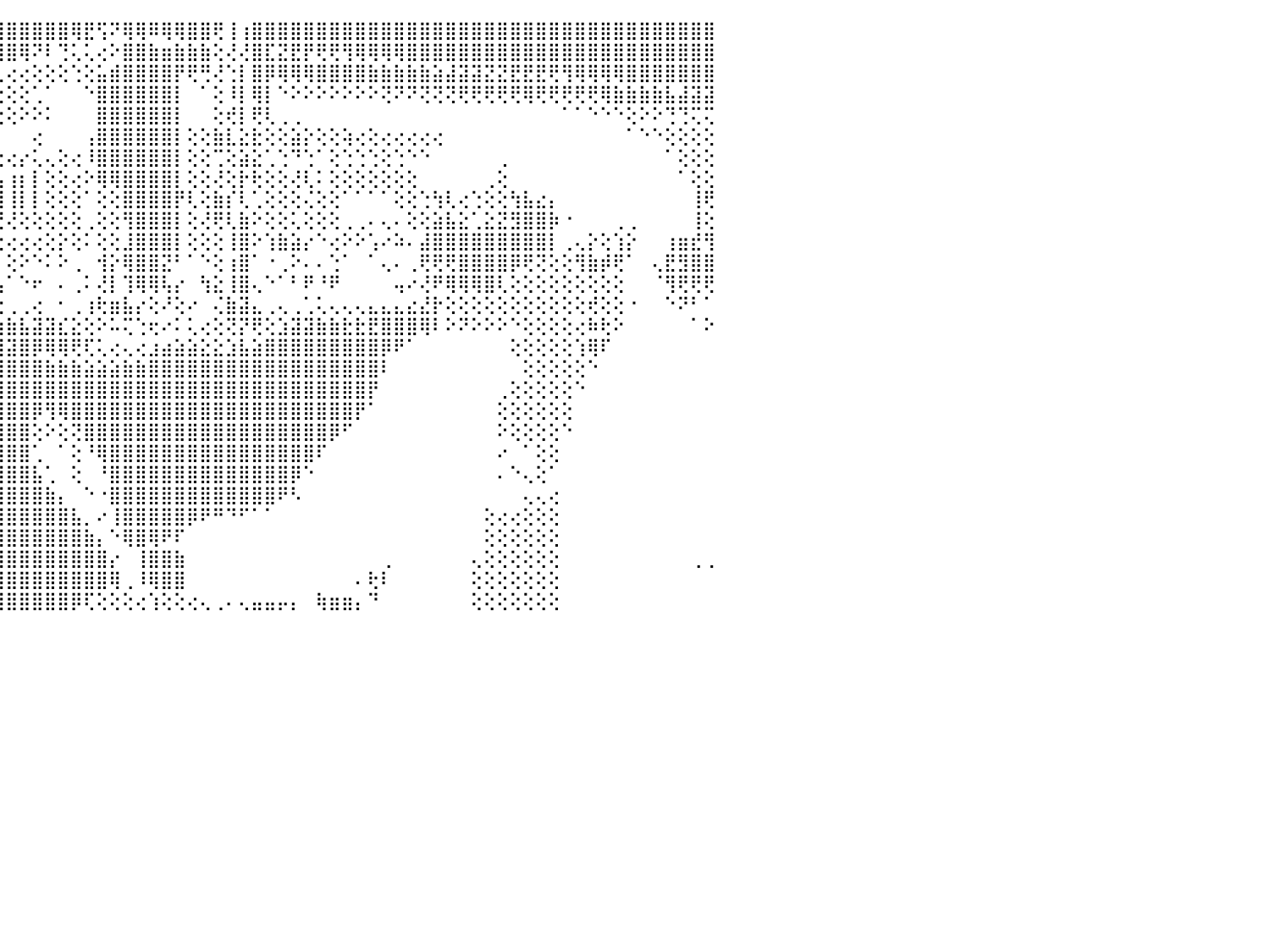

⣿⣿⣿⣿⣿⣿⣿⣿⣿⣿⣿⣟⣟⣟⣿⣿⣿⣿⣿⢿⣿⣯⢕⢅⢸⣇⣿⢇⢹⡇⡇⣇⡱⣿⣛⣹⣿⣾⣿⣼⣿⣿⡿⣿⣿⣿⣿⣿⣿⣿⢿⣟⢫⠝⢿⢿⠿⢿⢿⣿⣿⢟⢸⢰⣿⣿⣿⣿⣿⣿⣿⣿⣿⣿⣿⣿⣿⣿⣿⣿⣿⣿⣿⣿⣿⣿⣿⣿⣿⣿⣿⣿⣿⣿⣿⣿⣿⣿⣿⣿⠀
⣿⣿⣿⣿⣿⣿⣿⣿⣿⣿⣿⣿⣿⣿⣿⣿⣾⣿⣿⣿⣿⣿⡇⡱⢼⡅⣷⣧⣸⢗⣝⣵⣶⣿⣿⣿⣿⣿⡿⣿⣿⣿⣿⣿⢿⣿⢿⠝⠇⢙⢅⢅⢔⠕⣿⣿⣷⣶⣷⣷⣷⢕⢜⢜⣿⣏⣝⣟⡟⢟⢟⢻⢿⢿⢿⢿⣿⣿⣿⣿⣿⣿⣿⣿⣿⣿⣿⣿⣿⣿⣿⣿⣿⣿⣿⣿⣿⣿⣿⣿⠀
⢹⢿⣿⣿⣿⣿⣿⣿⣿⣿⣿⣿⣿⣿⣿⣿⣿⣿⣿⣿⣿⣿⡇⣟⢼⣗⣻⣷⢖⢿⣿⣿⣿⣿⣿⣿⣿⣿⢿⢟⢏⠝⢑⢝⢅⢔⢔⢕⢕⢕⢑⢕⣥⣾⣿⣿⣿⣿⡟⢟⢛⢜⢑⡇⣿⡿⢿⢿⢿⣿⣿⣿⣿⣷⣷⣷⣷⣷⣵⣼⣽⣽⣝⣝⣟⣟⣟⢟⢻⢿⢿⢿⢿⣿⣿⣿⣿⣿⣿⣿⠀
⣾⣺⣿⣿⣿⣿⣿⣿⣿⣿⣿⣻⣻⣿⢿⣿⣿⡿⢟⢝⣿⣿⣽⣷⣿⣿⡻⣿⣿⣿⣿⡿⢿⡿⠟⢟⢑⢝⢕⢔⢕⢕⢕⢕⢕⢕⢕⢁⠁⠀⠀⠑⣿⣿⣿⣿⣿⣿⡇⠀⠁⢕⠸⡇⢿⡇⠑⠕⠕⠕⠕⠕⠕⠕⢝⠝⠝⢝⢝⢝⢟⢟⢟⢟⢟⢿⢟⢟⢟⢟⢟⢿⣷⣷⣷⣷⣧⣼⣽⣽⠀
⢿⢿⣿⣿⣿⣿⣿⣿⡿⢿⢿⢿⣿⢜⢝⢝⢝⢕⠕⢕⢸⣿⣿⣿⣿⢿⢟⠟⢝⢑⢕⢅⢕⢔⢕⢕⢕⢕⢑⠑⢕⢔⢕⢕⢕⢕⠕⠕⠅⠀⠀⠀⣿⣿⣿⣿⣿⣿⡇⠀⠀⢕⢞⡇⢟⢇⢀⢀⠀⠀⠀⠀⠀⠀⠀⠀⠀⠀⠀⠀⠀⠀⠀⠀⠀⠀⠀⠀⠁⠁⠑⠑⠑⢕⠕⠕⢙⢙⢍⢍⠀
⢕⢝⢝⢟⢏⢻⢿⣿⢿⣿⣿⣿⣿⡇⢕⢕⢕⢕⢑⢕⢜⠟⢟⢕⢅⢕⢔⢕⠕⠑⢕⢕⢕⢔⠕⢕⢅⡕⢕⢕⢑⠁⠀⠀⠀⠀⠀⢔⠀⠀⠀⢠⣿⣿⣿⣿⣿⣿⡇⢕⢕⣷⣇⣕⣗⢕⢕⣵⡕⢕⢕⢵⢔⢕⢔⢔⢔⢔⢔⠀⠀⠀⠀⠀⠀⠀⠀⠀⠀⠀⠀⠀⠀⠁⠑⠑⢕⢕⢕⢕⠀
⢇⢕⢜⢕⢕⢕⢕⡕⢜⢝⢟⢻⣿⣧⢕⢕⠁⠕⢁⠱⢕⢑⠑⢕⢕⢑⢕⢕⢕⢄⠀⠀⠀⠀⢀⠀⢸⣿⣷⡵⢕⢄⢀⢄⢔⢔⡔⢅⢄⢕⢔⠸⣿⣿⣿⣿⣿⣿⡇⢕⢕⢉⢕⣵⣕⢁⢑⠙⢑⠁⢕⢑⢑⢑⢕⢑⠑⠑⠀⠀⠀⠀⠀⢀⠀⠀⠀⠀⠀⠀⠀⠀⠀⠀⠀⠀⠁⢕⢕⢕⠀
⢝⢕⡕⢕⢕⢕⢱⢕⢕⢕⢕⢕⢕⢺⣷⢱⢗⢇⢅⢔⢕⢕⢔⢕⢕⢕⢜⢕⢕⢕⢠⢄⢔⢕⢸⠗⢌⢿⣿⡇⢕⢁⢀⢄⢠⢰⡆⡇⢕⢕⢔⠕⢿⢿⣿⣿⣿⣿⡇⢕⢕⢜⢕⡗⢗⢕⢕⢜⢇⠅⢕⢕⢕⢕⢕⢕⢕⠀⠀⠀⠀⠀⢀⢕⠀⠀⠀⠀⠀⠀⠀⠀⠀⠀⠀⠀⠀⠁⢕⢕⠀
⢕⢕⡇⢕⢱⢷⢷⠷⢷⢷⢷⢷⣿⣿⣿⢿⢷⢷⢇⢕⢕⢕⢕⢐⣷⡇⢕⢕⢕⢕⢔⢐⢔⢕⢕⠀⢕⢜⣟⣕⢕⠕⢅⢕⢸⢸⡇⡇⢕⢕⢕⠁⢕⢕⣿⣿⣿⣿⡟⢇⢕⣷⡎⢇⢁⢕⢕⢕⢌⢕⢕⠁⠁⠁⠁⢕⢕⢑⢳⢇⢔⢑⢕⢕⢳⣧⣔⡄⠀⠀⠀⠀⠀⠀⠀⠀⠀⠀⢸⢟⠀
⣕⢕⡇⢕⣕⢱⣕⣹⡕⢕⣕⣕⣱⣵⣧⡵⣷⡕⢕⢕⣵⢕⠗⠺⠿⠿⢇⣕⣵⣵⣕⣱⣕⣱⣕⣀⣕⢕⢿⠿⢕⠀⢕⢕⢜⢜⢕⢕⢕⢕⢕⢀⢕⢕⢻⣿⣿⣿⡇⢕⢜⢟⢇⣷⠕⢕⢕⢅⢕⢕⢕⢀⢀⠄⢄⠄⢕⢕⣵⣧⣕⢁⣕⣝⣻⣿⣿⡷⠐⠀⠀⠀⢀⢀⠀⠀⠀⠀⢸⢕⠀
⢝⡕⠸⢞⢎⠝⣟⡿⢿⣷⣿⢳⢯⠱⠕⢁⢀⣡⢕⣔⢕⢸⠕⢕⣅⢔⢕⢕⢕⣱⡿⡇⢔⢄⠀⠀⠀⠑⢕⢕⢕⠔⠑⢕⢔⢔⢔⢔⢕⡕⢕⠅⢕⢕⣸⣿⣿⣿⡇⢕⢕⢕⢸⣿⠕⢱⣷⣵⡔⠑⢔⠕⠕⢡⠔⠵⠄⣼⣿⣿⣿⣿⣿⣿⣿⣿⣿⡇⢀⢄⡕⢕⢱⡕⠀⠀⢰⣶⣞⢻⠀
⣿⣷⣴⣥⣕⣀⢝⠙⠋⠕⠕⠕⠁⠀⠀⠁⠌⢝⢁⢅⠄⣐⢔⢾⣷⣿⣿⣿⣿⣿⣷⣿⣵⣿⣿⣷⣿⣧⣵⡕⢕⣄⢸⣿⡇⢕⠕⠑⠅⠕⢀⠀⢺⡕⢿⣿⣿⣝⠃⠁⠑⢕⢰⣿⠁⠐⢀⠕⠄⠄⢑⠁⠀⠁⢄⠄⢀⢟⢟⢟⣿⣿⣿⣿⡿⢟⢝⢕⢕⢻⣷⡾⢟⠁⠀⢄⣟⣻⣿⣿⠀
⣿⣿⣿⣿⡿⣿⣿⢿⢷⡷⣦⢤⣄⣄⣀⢀⢀⢔⠑⢑⢕⠑⢑⠀⢻⢿⢿⠃⠘⠿⠿⢿⢿⢿⢿⢿⠿⠿⠿⢇⢕⠁⠗⠙⣣⠁⠑⠖⠀⠄⢀⠅⢜⡇⢹⢿⢿⢧⡔⠀⢳⣕⢸⣿⢄⠑⠁⠃⠟⠘⠟⠀⠀⠀⠀⢤⠔⢜⠟⢿⢿⢿⣿⢇⢕⢕⢕⢕⢕⢕⢕⢕⢕⠀⠀⠈⢻⢟⢟⢟⠀
⣺⡯⣿⣿⣞⣷⣏⣕⢝⢞⢕⢝⢕⢹⠏⡝⡷⢷⣆⡴⡄⡤⢄⢀⠀⠀⠡⠄⠀⠀⠀⠐⠀⠐⠒⢒⠐⠀⢀⢕⢕⢔⢔⢔⢔⢀⢀⢔⠀⠂⢀⢰⢗⣶⣧⡔⢕⠜⢕⠔⠀⢌⣷⣽⣄⢀⢄⢀⢁⢅⢄⢄⢄⣄⣄⣄⣔⣜⡗⢕⢕⢕⢕⢕⢕⢕⢕⢕⢕⢕⢞⢕⢕⠐⠀⠀⠑⠝⠃⠁⠀
⣿⣿⣿⣿⢿⢹⡿⣿⣳⣥⣵⣑⡑⢕⢕⣕⠁⠀⢸⣧⣘⣃⣑⣱⣱⣕⡔⢔⢄⢄⢄⢄⢄⢄⢄⢄⢄⢄⢠⢼⢿⣿⣿⣷⣷⣷⣧⣽⣽⣎⣕⢕⠕⠥⢍⢑⢖⠔⠅⢅⢔⢕⢝⡝⢟⢕⣱⣽⣽⣷⣷⣗⣗⣟⣿⣿⣿⢿⠇⠕⠝⠕⠕⠕⠑⢕⢕⢕⢕⢔⠷⢗⠕⠀⠀⠀⠀⠀⠁⠕⠀
⣿⣿⣿⣿⣝⣳⣽⣿⣿⣿⣿⣿⣿⣾⣿⣿⣿⣿⣿⣿⣿⣿⣿⣿⣿⣿⣿⣷⣷⣷⣷⣷⣾⣿⣿⣿⣿⣿⣿⣿⣷⣾⣷⣿⣿⣽⣿⡿⢿⢿⢟⢏⢅⢔⢄⢔⣰⣴⣵⣵⣕⣕⣱⣧⣵⣿⣿⣿⣿⣿⣿⣿⣿⣿⡿⠟⠁⠀⠀⠀⠀⠀⠀⠀⢕⢕⢕⢕⢕⢱⢿⠏⠀⠀⠀⠀⠀⠀⠀⠀⠀
⣿⣿⣿⣿⣿⣿⣿⣿⣿⣿⣿⣿⣿⣿⣿⣿⣿⣿⣿⣿⣿⣿⣿⣿⣿⢿⣿⢿⢿⣿⣿⡿⢟⣻⣿⣿⣿⣿⣿⣿⣿⣿⣿⣿⣿⣿⣿⣿⣷⣷⣷⣵⣵⣵⣷⣷⣿⣿⣿⣿⣿⣿⣿⣿⣿⣿⣿⣿⣿⣿⣿⣿⣿⣿⠇⠀⠀⠀⠀⠀⠀⠀⠀⠀⠀⢕⢕⢕⢕⢕⠑⠀⠀⠀⠀⠀⠀⠀⠀⠀⠀
⣿⣿⣿⣿⣿⣿⣿⣿⣿⣿⣿⣿⣿⣿⣿⣿⣿⣿⣿⣿⣿⣿⣿⣿⣿⣷⣷⣷⣷⣷⣾⣿⣿⣿⣿⣿⣿⣿⣿⣿⣿⣿⣿⣿⣿⣿⣿⣿⣿⣿⣿⣿⣿⣿⣿⣿⣿⣿⣿⣿⣿⣿⣿⣿⣿⣿⣿⣿⣿⣿⣿⣿⣿⡟⠀⠀⠀⠀⠀⠀⠀⠀⠀⢀⢕⢕⢕⢕⢕⠑⠀⠀⠀⠀⠀⠀⠀⠀⠀⠀⠀
⣿⣿⣿⣿⣿⣿⣿⣿⣿⣿⣿⣿⣿⣿⣿⣿⣿⣿⣿⣿⣿⣿⣿⣿⣿⣿⣿⣿⣿⣿⣿⣿⣿⣿⣿⣿⣿⣿⣿⣿⣿⣿⣿⣿⣿⣿⣿⡿⢻⢿⣿⣿⣿⣿⣿⣿⣿⣿⣿⣿⣿⣿⣿⣿⣿⣿⣿⣿⣿⣿⣿⣿⡟⠁⠀⠀⠀⠀⠀⠀⠀⠀⠀⢕⢕⢕⢕⢕⢕⠀⠀⠀⠀⠀⠀⠀⠀⠀⠀⠀⠀
⣿⣿⣿⣿⣿⣿⣿⣿⣿⣿⣿⣿⣿⣿⣿⣿⣿⣿⣿⣿⣿⣿⣿⣿⣿⣿⣿⣿⣿⣿⣿⣿⣿⣿⣿⣿⣿⣿⣿⣿⣿⣿⣿⣿⣿⣿⣿⢕⠕⢕⢝⣿⣿⣿⣿⣿⣿⣿⣿⣿⣿⣿⣿⣿⣿⣿⣿⣿⣿⣿⡿⠋⠀⠀⠀⠀⠀⠀⠀⠀⠀⠀⠀⠕⢕⢕⢕⢕⠑⠀⠀⠀⠀⠀⠀⠀⠀⠀⠀⠀⠀
⣾⣿⣿⣿⣿⣿⣿⣿⣿⣿⣿⣿⣿⣿⣿⣿⣿⣿⣿⣿⣿⣿⣿⣿⣿⣿⣿⣿⣿⣿⣿⣿⣿⣿⣿⣿⣿⣿⣿⣿⣿⣿⣿⣿⣿⣿⣿⢁⠀⠁⢕⠘⢿⣿⣿⣿⣿⣿⣿⣿⣿⣿⣿⣿⣿⣿⣿⣿⣿⠏⠀⠀⠀⠀⠀⠀⠀⠀⠀⠀⠀⠀⠀⠔⠀⠁⢕⢕⠀⠀⠀⠀⠀⠀⠀⠀⠀⠀⠀⠀⠀
⣿⣿⣿⣿⣿⣿⣿⣿⣿⣿⣿⣿⣿⣿⣿⣿⣿⣿⣿⣿⣿⣿⣿⣿⣿⣿⣿⣿⣿⣿⣿⣿⣿⣿⣿⣿⣿⣿⣿⣿⣿⣿⣿⣿⣿⣿⣿⣧⢁⠀⢕⠀⠘⣿⣿⣿⣿⣿⣿⣿⣿⣿⣿⣿⣿⣿⣿⡿⠑⠀⠀⠀⠀⠀⠀⠀⠀⠀⠀⠀⠀⠀⠀⠄⠑⢄⢕⠁⠀⠀⠀⠀⠀⠀⠀⠀⠀⠀⠀⠀⠀
⣿⣿⣿⣿⣿⣿⣿⣿⣿⣿⣿⣿⣿⣿⣿⣿⣿⣿⣿⣿⣿⣿⣿⣿⣿⣿⣿⣿⣿⣿⣿⣿⣿⣿⣿⣿⣿⣿⣿⣿⣿⣿⣿⣿⣿⣿⣿⣿⣷⡄⠀⠑⠐⣿⣿⣿⣿⣿⣿⣿⣿⣿⣿⣿⣿⣿⠟⠣⠀⠀⠀⠀⠀⠀⠀⠀⠀⠀⠀⠀⠀⠀⠀⠀⠀⢄⢄⢔⠀⠀⠀⠀⠀⠀⠀⠀⠀⠀⠀⠀⠀
⣿⣿⣿⣿⣿⣿⣿⣿⣿⣿⣿⣿⣿⣿⣿⣿⣿⣿⣿⣿⣿⣿⣿⣿⣿⣿⣿⣿⣿⣿⣿⣿⣿⣿⣿⣿⣿⣿⣿⣿⣿⣿⣿⣿⣿⣿⣿⣿⣿⣿⣧⡀⠔⢸⣿⣿⣿⣿⣿⡿⠟⠛⠙⠋⠁⠁⠀⠀⠀⠀⠀⠀⠀⠀⠀⠀⠀⠀⠀⠀⠀⠀⢕⢔⢔⢕⢕⢕⠀⠀⠀⠀⠀⠀⠀⠀⠀⠀⠀⠀⠀
⣿⣿⣿⣿⣿⣿⣿⣿⣿⣿⣿⣿⣿⣿⣿⣿⣿⣿⣿⣿⣿⣿⣿⣿⣿⣿⣿⣿⣿⣿⣿⣿⣿⣿⣿⣿⣿⣿⣿⣿⣿⣿⣿⣿⣿⣿⣿⣿⣿⣿⣿⣷⡄⠑⢿⣿⢿⠟⠏⠀⠀⠀⠀⠀⠀⠀⠀⠀⠀⠀⠀⠀⠀⠀⠀⠀⠀⠀⠀⠀⠀⠀⢕⢕⢕⢕⢕⢕⠀⠀⠀⠀⠀⠀⠀⠀⠀⠀⠀⠀⠀
⣿⣿⣿⣿⣿⣿⣿⣿⣿⣿⣿⣿⣿⣿⣿⣿⣿⣿⣿⣿⣿⣿⣿⣿⣿⣿⣿⣿⣿⣿⣿⣿⣿⣿⣿⣿⣿⣿⣿⣿⣿⣿⣿⣿⣿⣿⣿⣿⣿⣿⣿⣿⣿⡔⠀⢸⣿⣿⣷⠀⠀⠀⠀⠀⠀⠀⠀⠀⠀⠀⠀⠀⠀⠀⢀⠀⠀⠀⠀⠀⠀⢄⢕⢕⢕⢕⢕⢕⠀⠀⠀⠀⠀⠀⠀⠀⠀⠀⢀⢀⠀
⣿⣿⣿⣿⣿⣿⣿⣿⣿⣿⣿⣿⣿⣿⣿⣿⣿⣿⣿⣿⣿⣿⣿⣿⣿⣿⣿⣿⣿⣿⣿⣿⣿⣿⣿⣿⣿⣿⣿⣿⣿⣿⣿⣿⣿⣿⣿⣿⣿⣿⣿⣿⣿⢿⢀⠸⢿⣿⣿⠀⠀⠀⠀⠀⠀⠀⠀⠀⠀⠀⠀⠀⠄⢗⠇⠀⠀⠀⠀⠀⠀⢕⢕⢕⢕⢕⢕⢕⠀⠀⠀⠀⠀⠀⠀⠀⠀⠀⠀⠀⠀
⣿⣿⣿⣿⣿⣿⣿⣿⣿⣿⣿⣿⣿⣿⣿⣿⣿⣿⣿⣿⣿⣿⣿⣿⣿⣿⣿⣿⣿⣿⣿⣿⣿⣿⣿⣿⣿⣿⣿⣿⣿⣿⣿⣿⣿⣿⣿⣿⣿⣿⡿⢏⢕⢕⢕⢔⢱⢕⢕⢔⢄⢀⠄⢄⣤⣤⡤⡄⠀⢷⣶⣶⡄⠙⠀⠀⠀⠀⠀⠀⠀⢕⢕⢕⢕⢕⢕⢕⠀⠀⠀⠀⠀⠀⠀⠀⠀⠀⠀⠀⠀
⠀⠀⠀⠀⠀⠀⠀⠀⠀⠀⠀⠀⠀⠀⠀⠀⠀⠀⠀⠀⠀⠀⠀⠀⠀⠀⠀⠀⠀⠀⠀⠀⠀⠀⠀⠀⠀⠀⠀⠀⠀⠀⠀⠀⠀⠀⠀⠀⠀⠀⠀⠀⠀⠀⠀⠀⠀⠀⠀⠀⠀⠀⠀⠀⠀⠀⠀⠀⠀⠀⠀⠀⠀⠀⠀⠀⠀⠀⠀⠀⠀⠀⠀⠀⠀⠀⠀⠀⠀⠀⠀⠀⠀⠀⠀⠀⠀⠀⠀⠀⠀